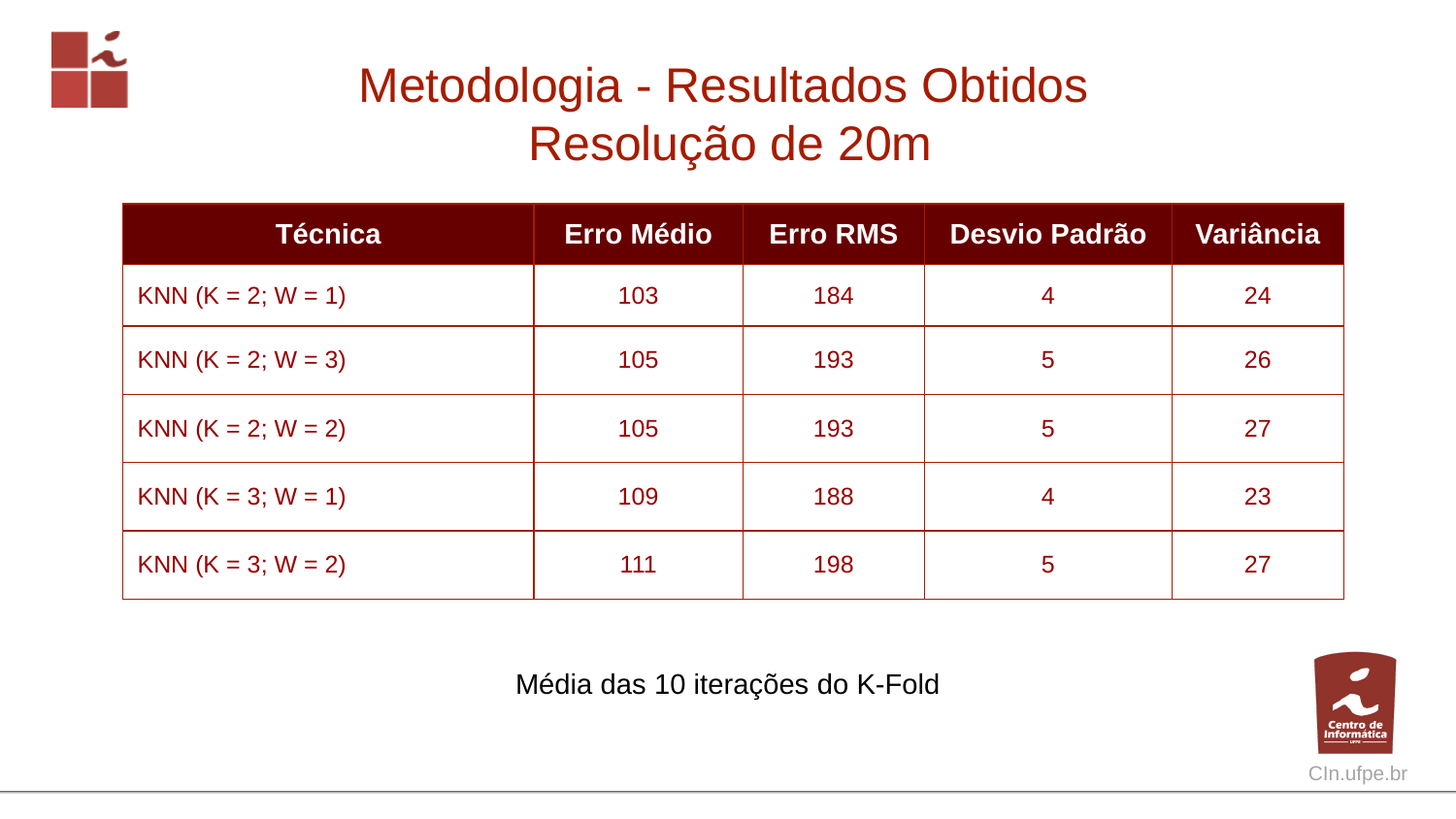

# Metodologia - Resultados Obtidos
Resolução de 20m
| Técnica | Erro Médio | Erro RMS | Desvio Padrão | Variância |
| --- | --- | --- | --- | --- |
| KNN (K = 2; W = 1) | 103 | 184 | 4 | 24 |
| KNN (K = 2; W = 3) | 105 | 193 | 5 | 26 |
| KNN (K = 2; W = 2) | 105 | 193 | 5 | 27 |
| KNN (K = 3; W = 1) | 109 | 188 | 4 | 23 |
| KNN (K = 3; W = 2) | 111 | 198 | 5 | 27 |
Média das 10 iterações do K-Fold